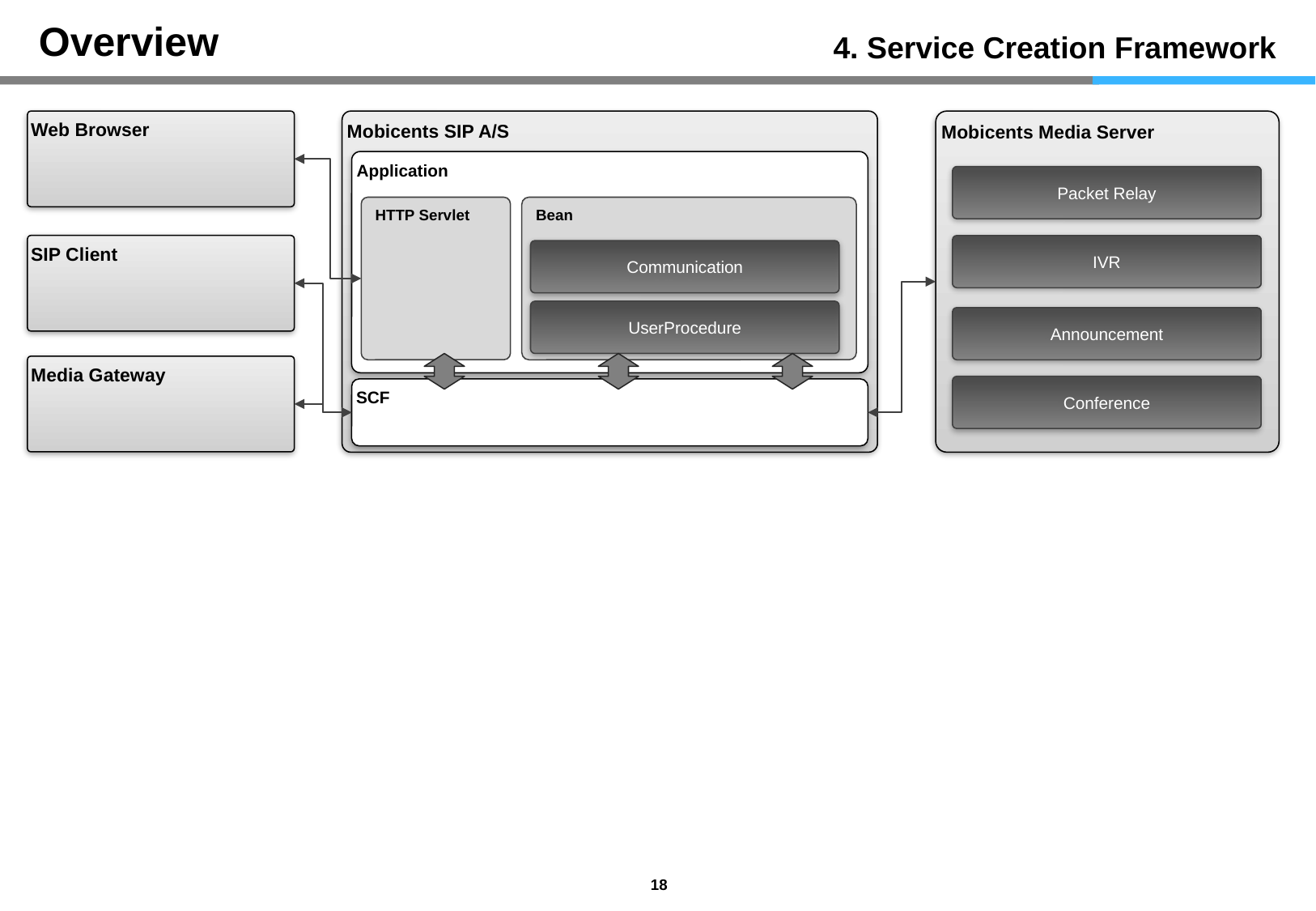

# Overview
4. Service Creation Framework
Web Browser
Mobicents SIP A/S
Mobicents Media Server
Application
Packet Relay
HTTP Servlet
Bean
SIP Client
IVR
Communication
UserProcedure
Announcement

Media Gateway
Conference
SCF